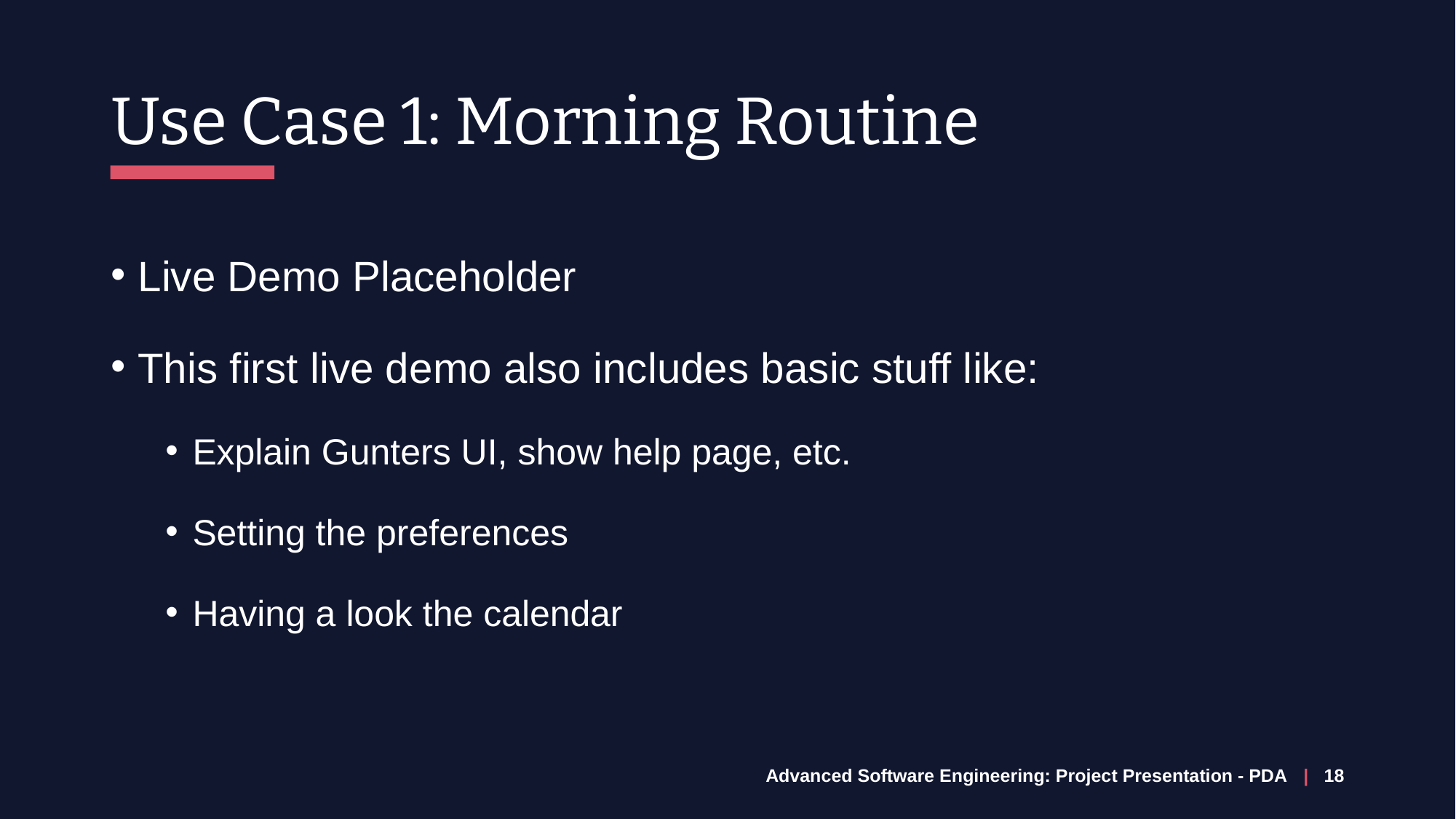

Use Case 1: Morning Routine
Live Demo Placeholder
This first live demo also includes basic stuff like:
Explain Gunters UI, show help page, etc.
Setting the preferences
Having a look the calendar
Advanced Software Engineering: Project Presentation - PDA   |   18